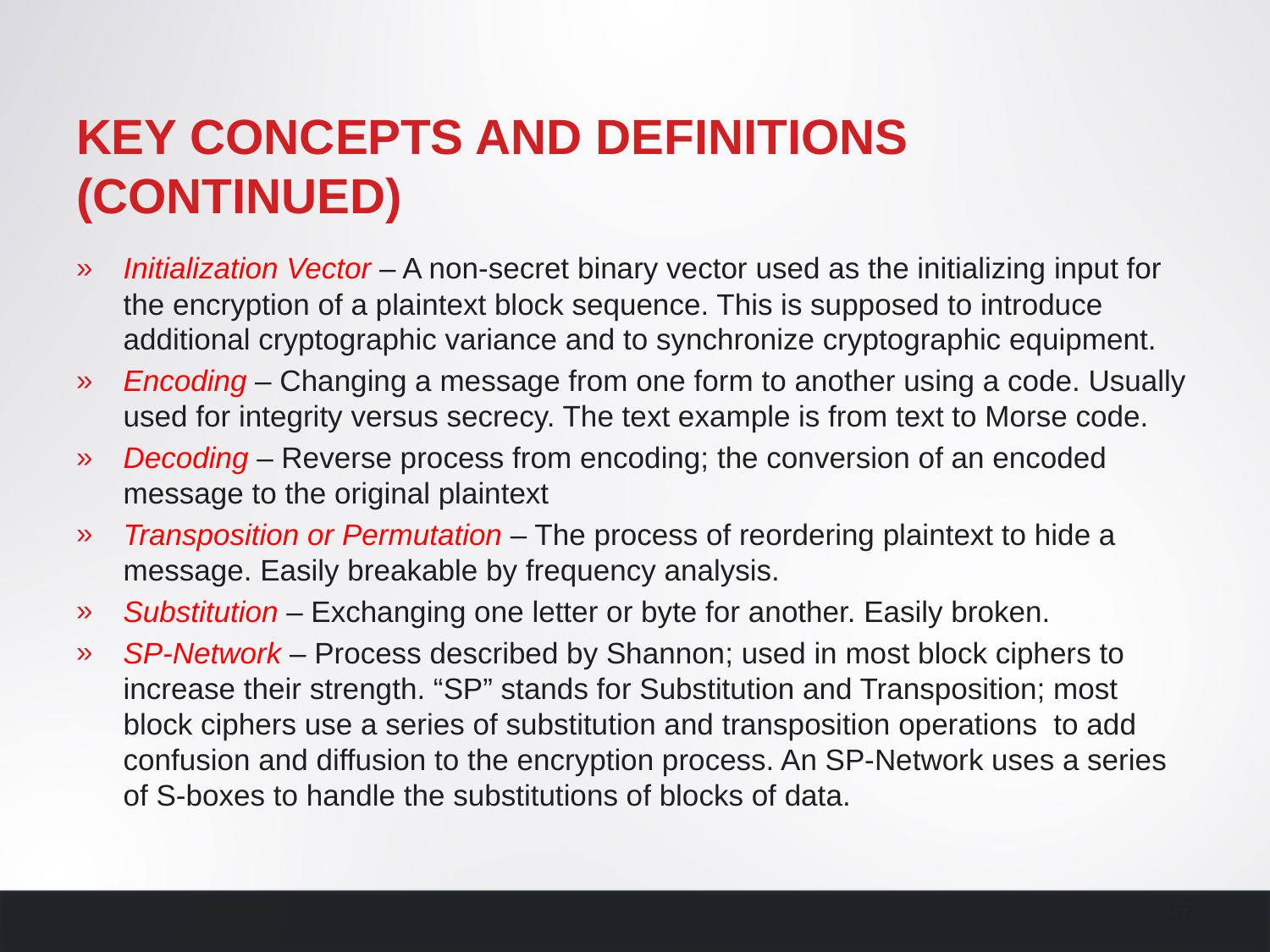

# Key Concepts and Definitions (continued)
Initialization Vector – A non-secret binary vector used as the initializing input for the encryption of a plaintext block sequence. This is supposed to introduce additional cryptographic variance and to synchronize cryptographic equipment.
Encoding – Changing a message from one form to another using a code. Usually used for integrity versus secrecy. The text example is from text to Morse code.
Decoding – Reverse process from encoding; the conversion of an encoded message to the original plaintext
Transposition or Permutation – The process of reordering plaintext to hide a message. Easily breakable by frequency analysis.
Substitution – Exchanging one letter or byte for another. Easily broken.
SP-Network – Process described by Shannon; used in most block ciphers to increase their strength. “SP” stands for Substitution and Transposition; most block ciphers use a series of substitution and transposition operations  to add confusion and diffusion to the encryption process. An SP-Network uses a series of S-boxes to handle the substitutions of blocks of data.

57